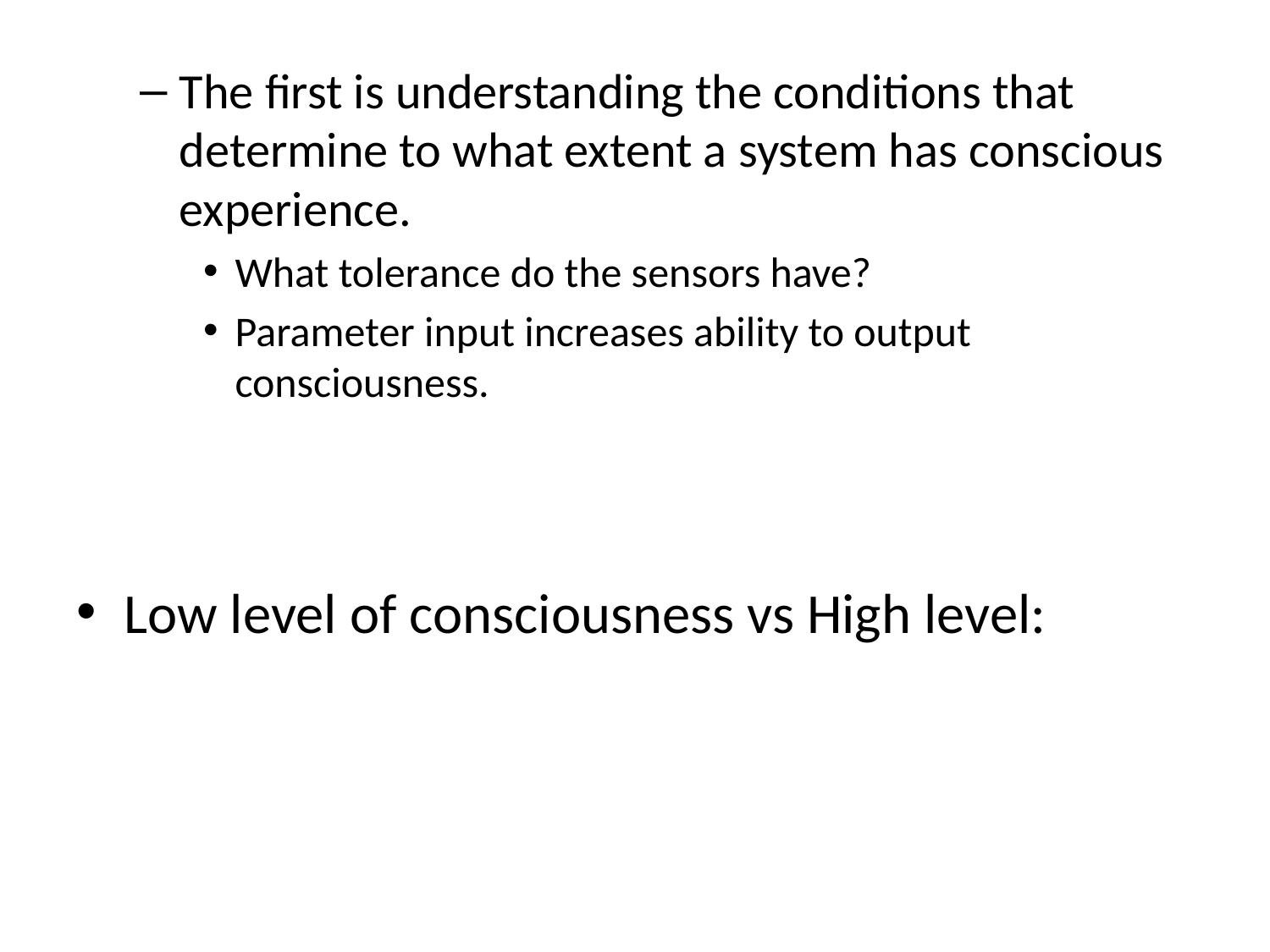

The first is understanding the conditions that determine to what extent a system has conscious experience.
What tolerance do the sensors have?
Parameter input increases ability to output consciousness.

Low level of consciousness vs High level: